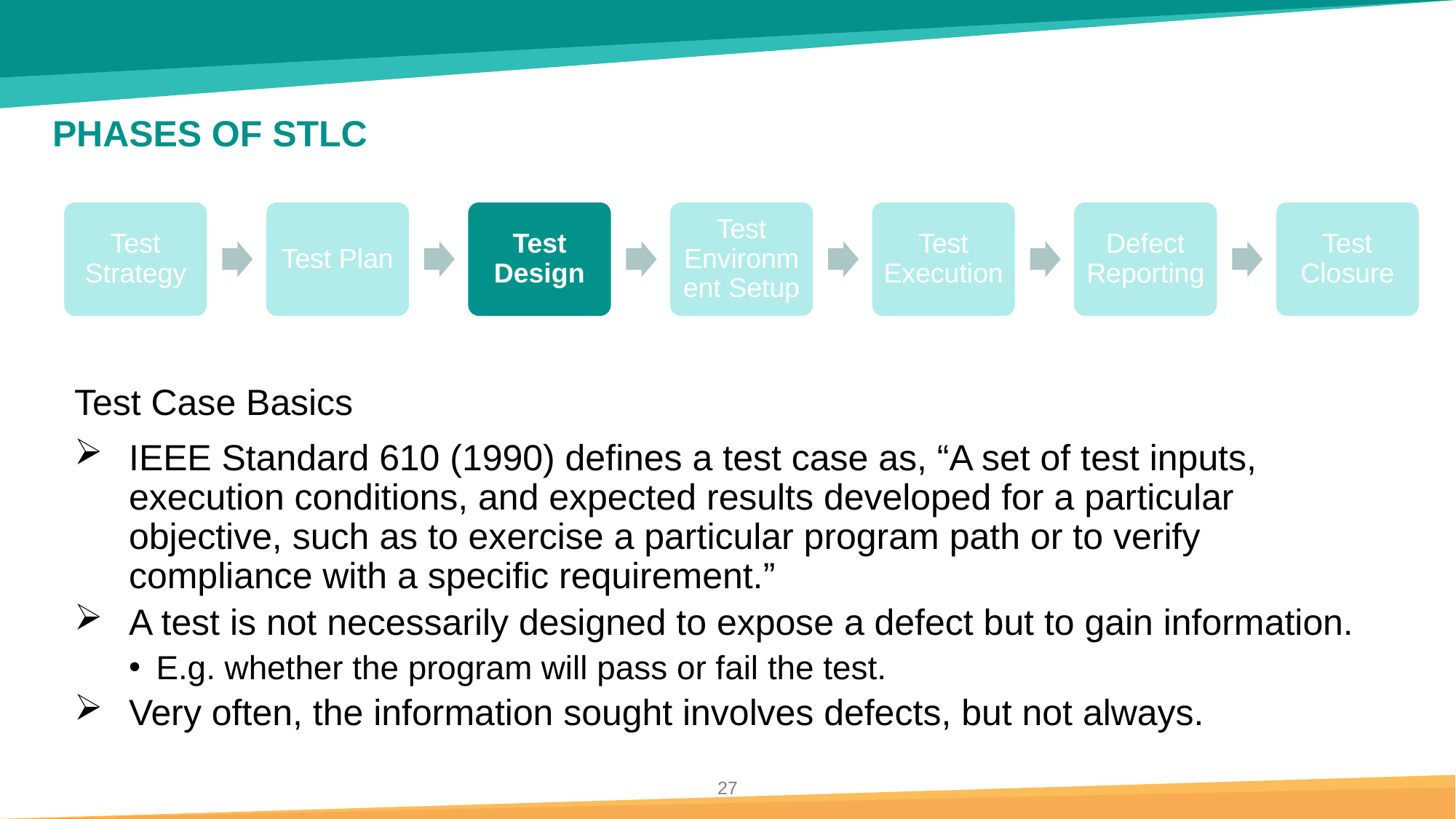

# PHASES OF STLC

Test Strategy
Test Plan
Test Design
Test Environment Setup
Test Execution
Defect Reporting
Test Closure

Test Case Basics
IEEE Standard 610 (1990) defines a test case as, “A set of test inputs, execution conditions, and expected results developed for a particular objective, such as to exercise a particular program path or to verify compliance with a specific requirement.”
A test is not necessarily designed to expose a defect but to gain information.
E.g. whether the program will pass or fail the test.
Very often, the information sought involves defects, but not always.